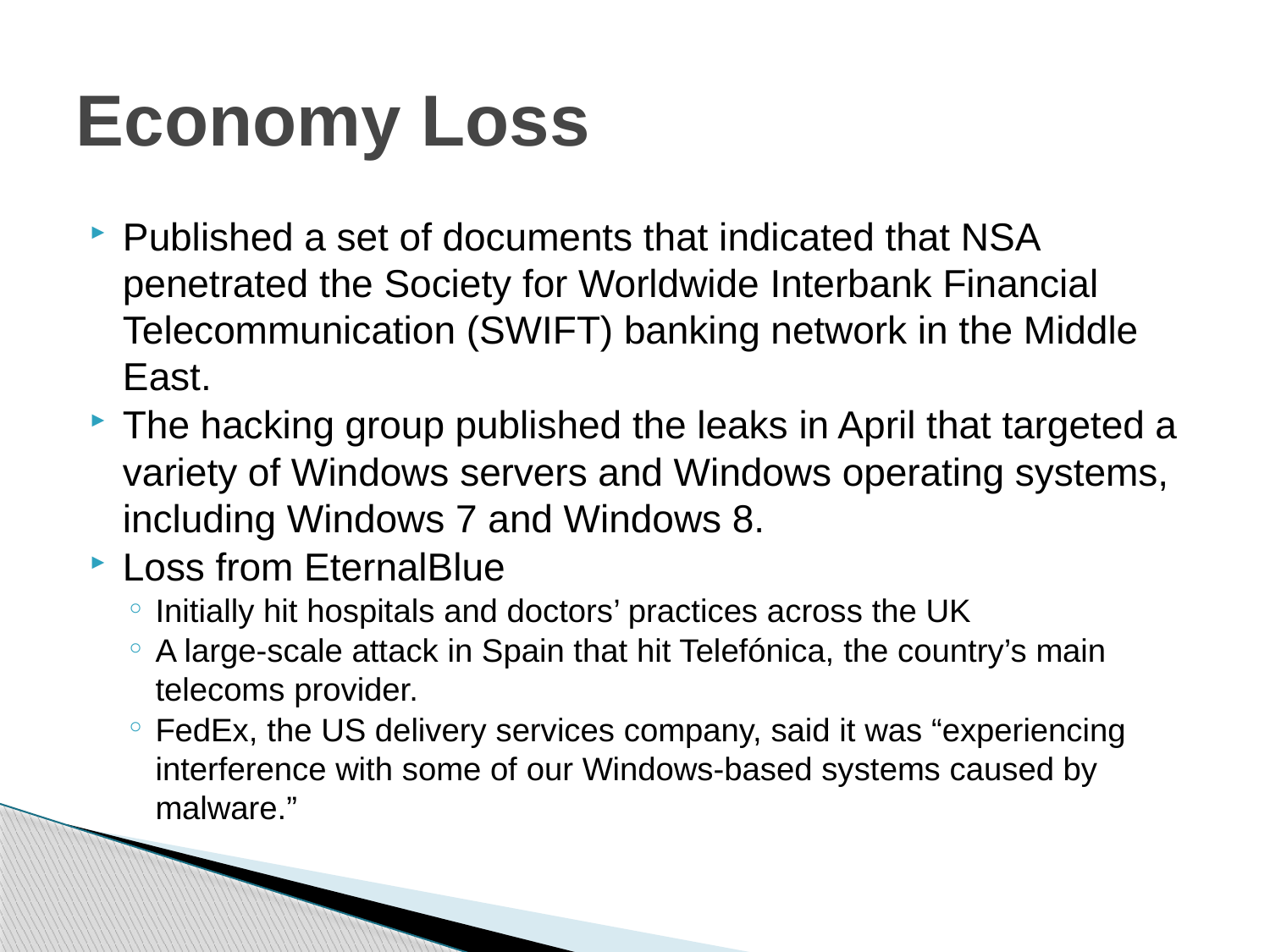

# Economy Loss
Published a set of documents that indicated that NSA penetrated the Society for Worldwide Interbank Financial Telecommunication (SWIFT) banking network in the Middle East.
The hacking group published the leaks in April that targeted a variety of Windows servers and Windows operating systems, including Windows 7 and Windows 8.
Loss from EternalBlue
Initially hit hospitals and doctors’ practices across the UK
A large-scale attack in Spain that hit Telefónica, the country’s main telecoms provider.
FedEx, the US delivery services company, said it was “experiencing interference with some of our Windows-based systems caused by malware.”